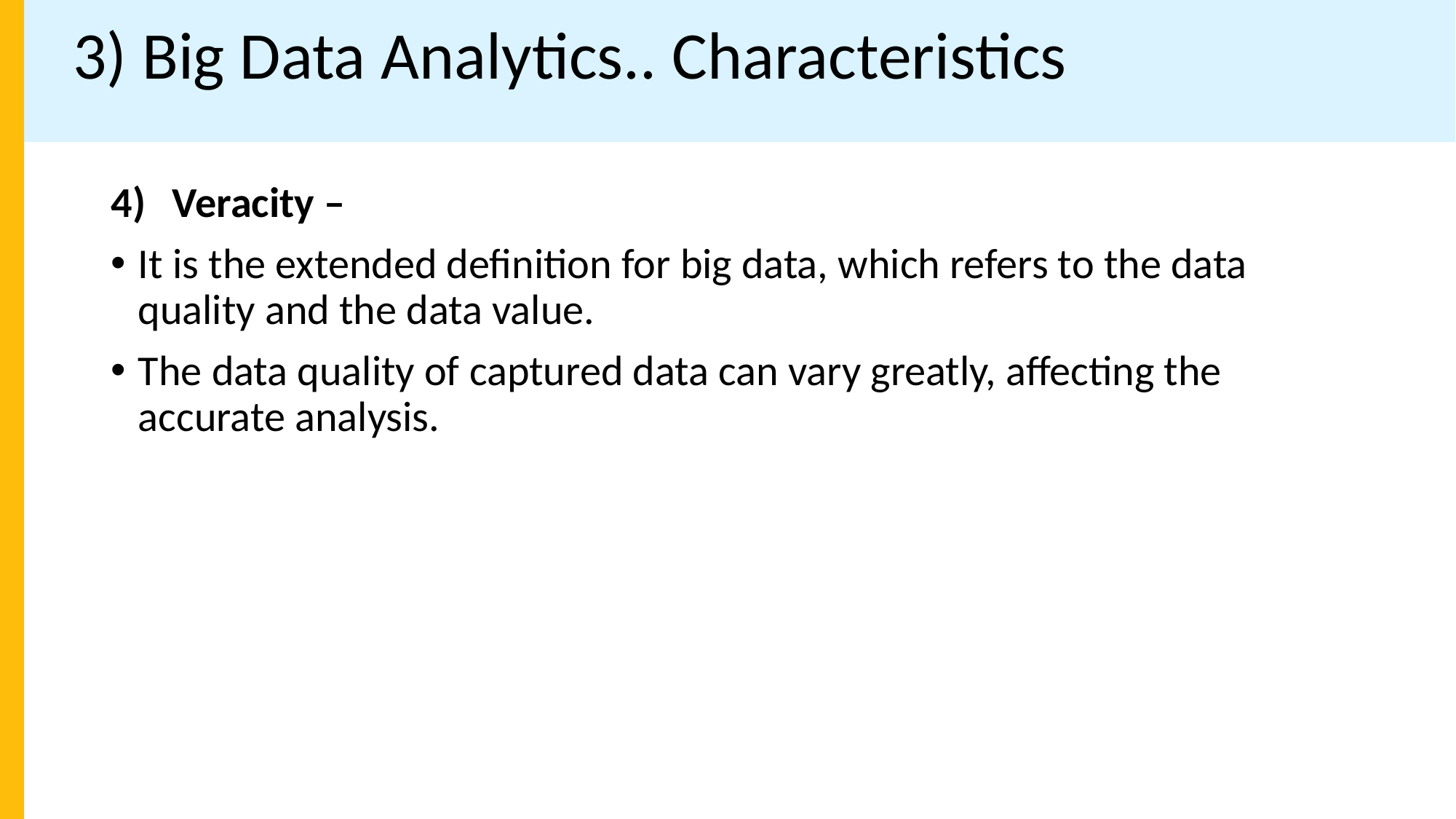

# 3) Big Data Analytics.. Characteristics
Veracity –
It is the extended definition for big data, which refers to the data quality and the data value.
The data quality of captured data can vary greatly, affecting the accurate analysis.